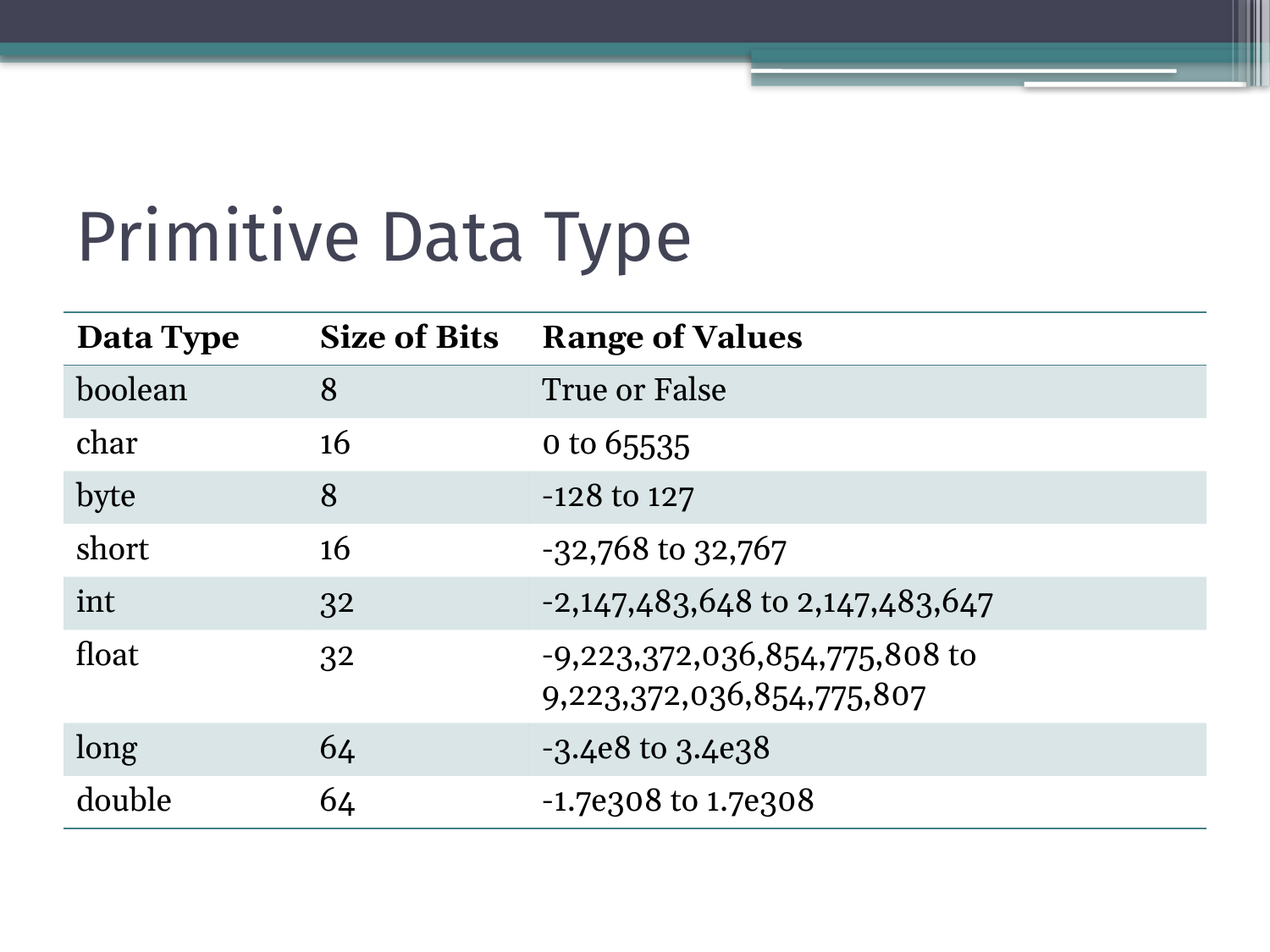

# Primitive Data Type
| Data Type | Size of Bits | Range of Values |
| --- | --- | --- |
| boolean | 8 | True or False |
| char | 16 | 0 to 65535 |
| byte | 8 | -128 to 127 |
| short | 16 | -32,768 to 32,767 |
| int | 32 | -2,147,483,648 to 2,147,483,647 |
| float | 32 | -9,223,372,036,854,775,808 to 9,223,372,036,854,775,807 |
| long | 64 | -3.4e8 to 3.4e38 |
| double | 64 | -1.7e308 to 1.7e308 |